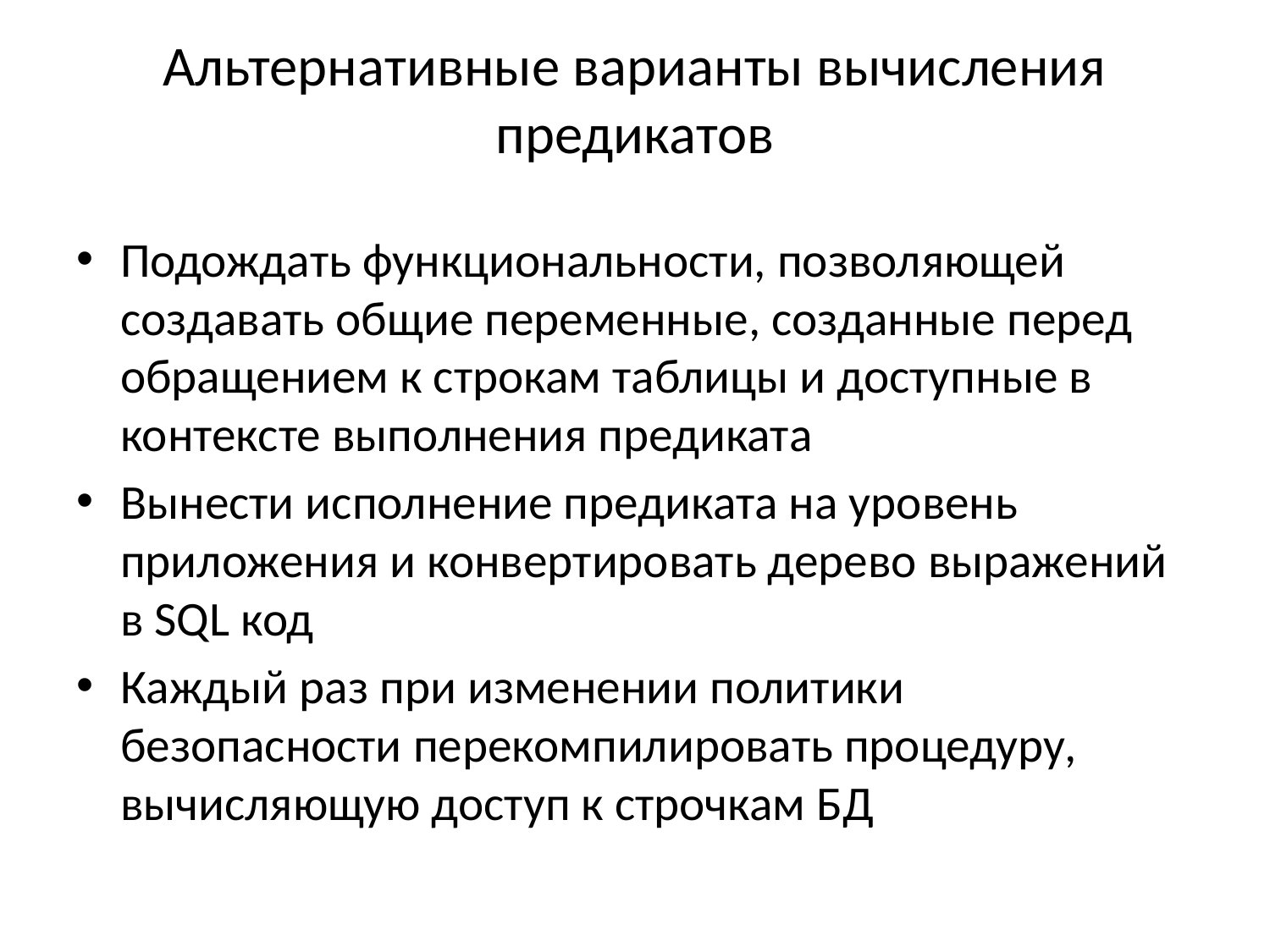

# Альтернативные варианты вычисления предикатов
Подождать функциональности, позволяющей создавать общие переменные, созданные перед обращением к строкам таблицы и доступные в контексте выполнения предиката
Вынести исполнение предиката на уровень приложения и конвертировать дерево выражений в SQL код
Каждый раз при изменении политики безопасности перекомпилировать процедуру, вычисляющую доступ к строчкам БД